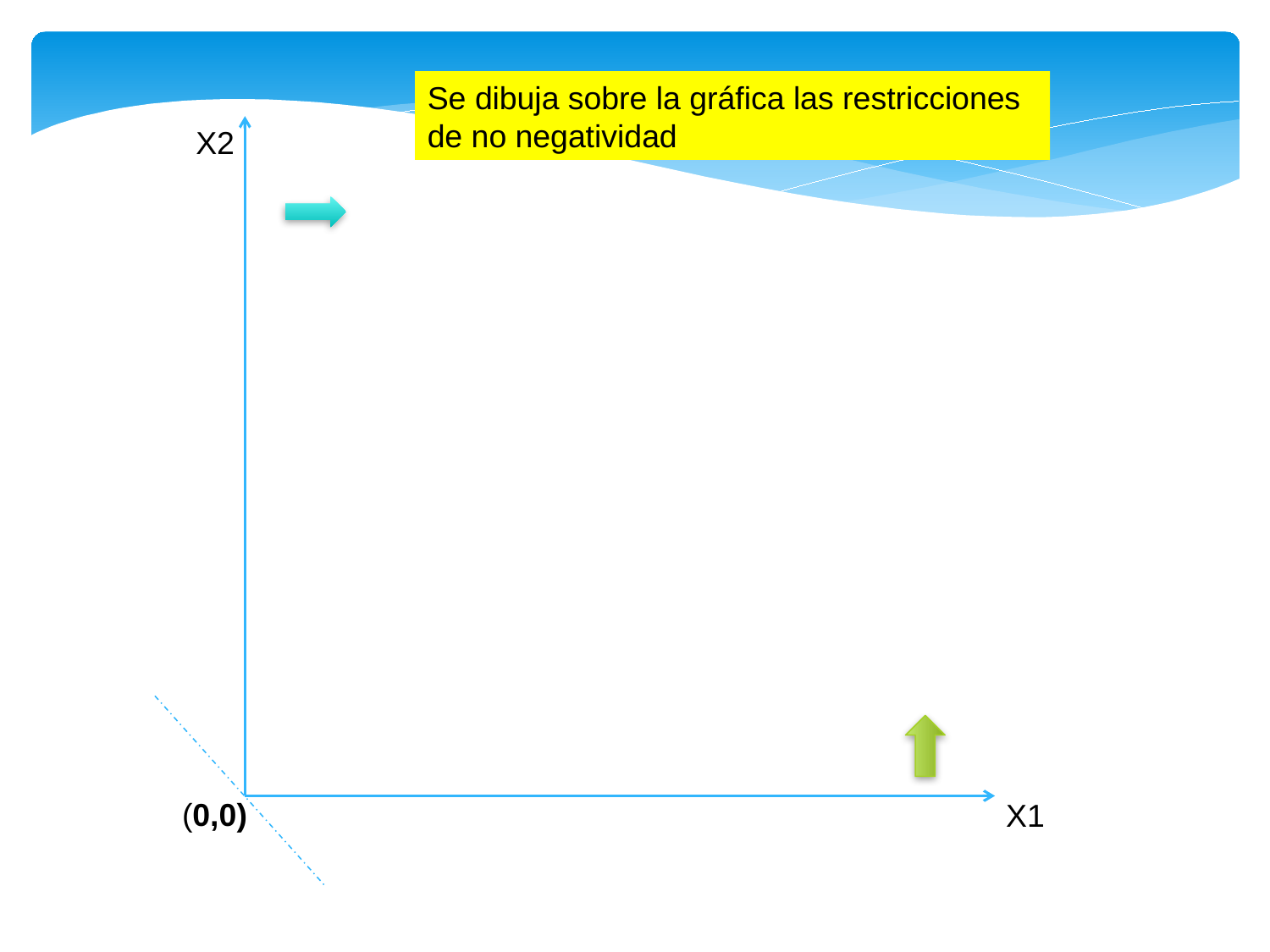

Se dibuja sobre la gráfica las restricciones de no negatividad
X2

(0,0)
X1